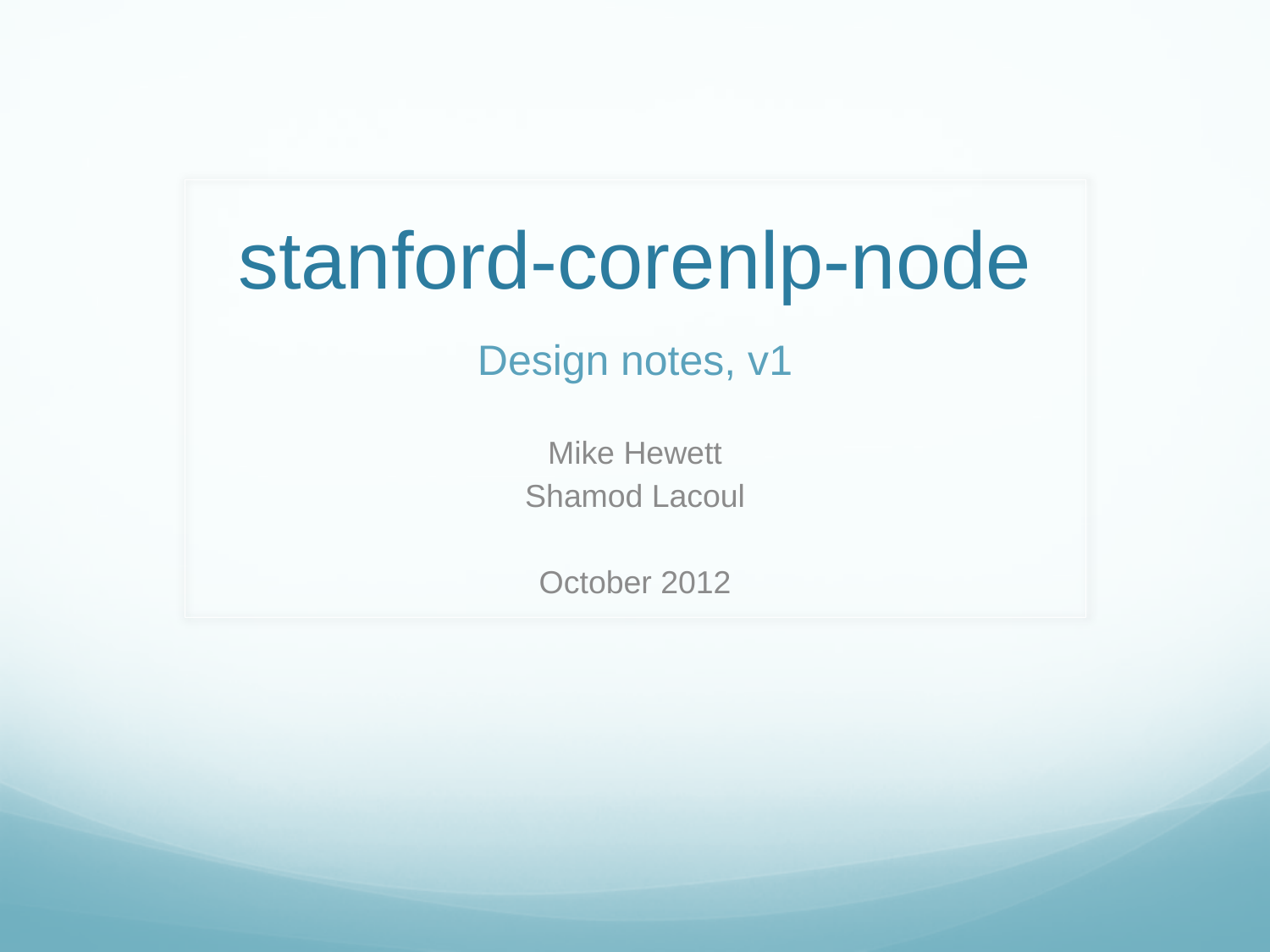

# stanford-corenlp-node
Design notes, v1

Mike Hewett
Shamod Lacoul

October 2012